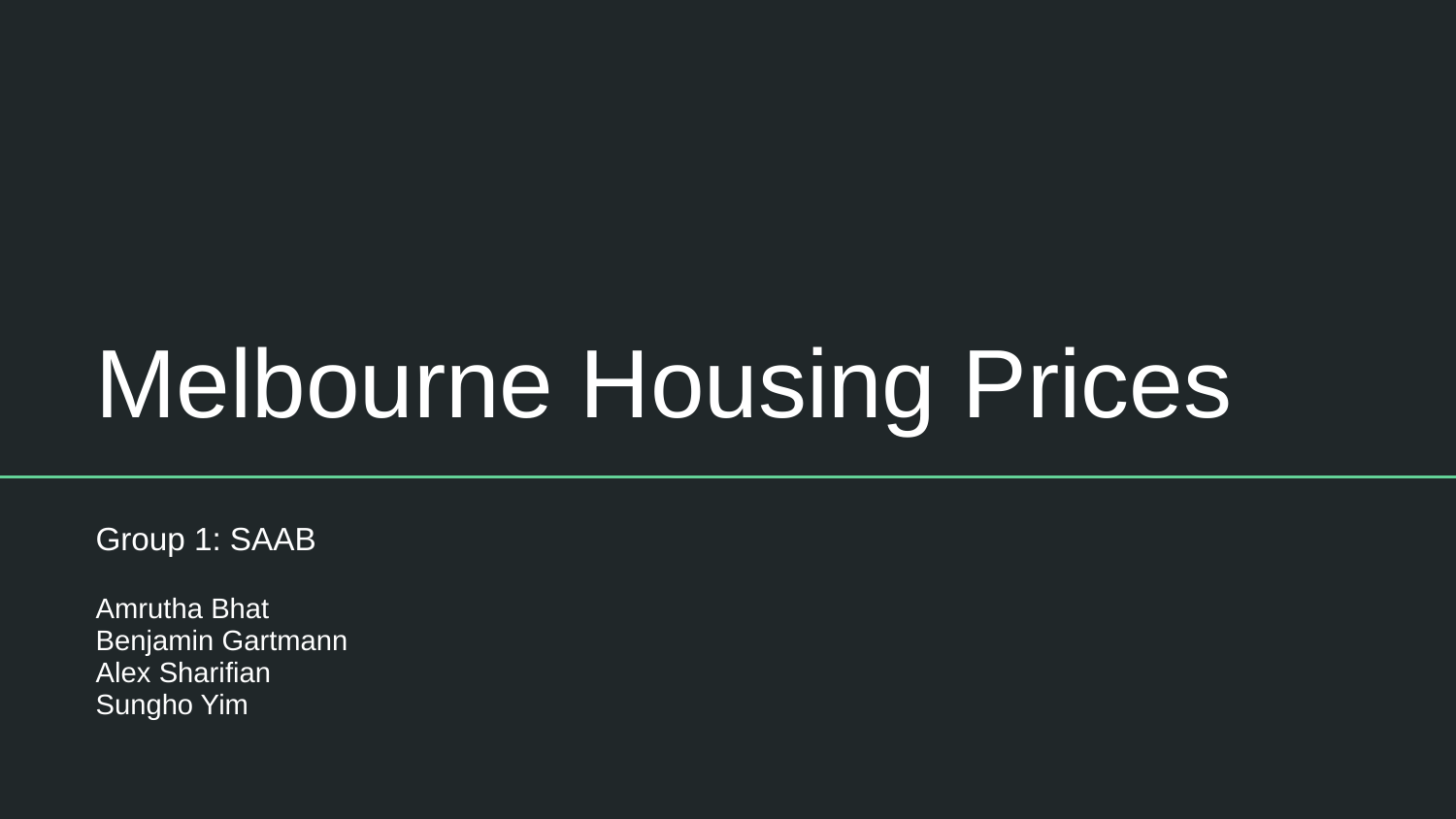

# Melbourne Housing Prices
Group 1: SAAB

Amrutha Bhat
Benjamin Gartmann
Alex Sharifian
Sungho Yim